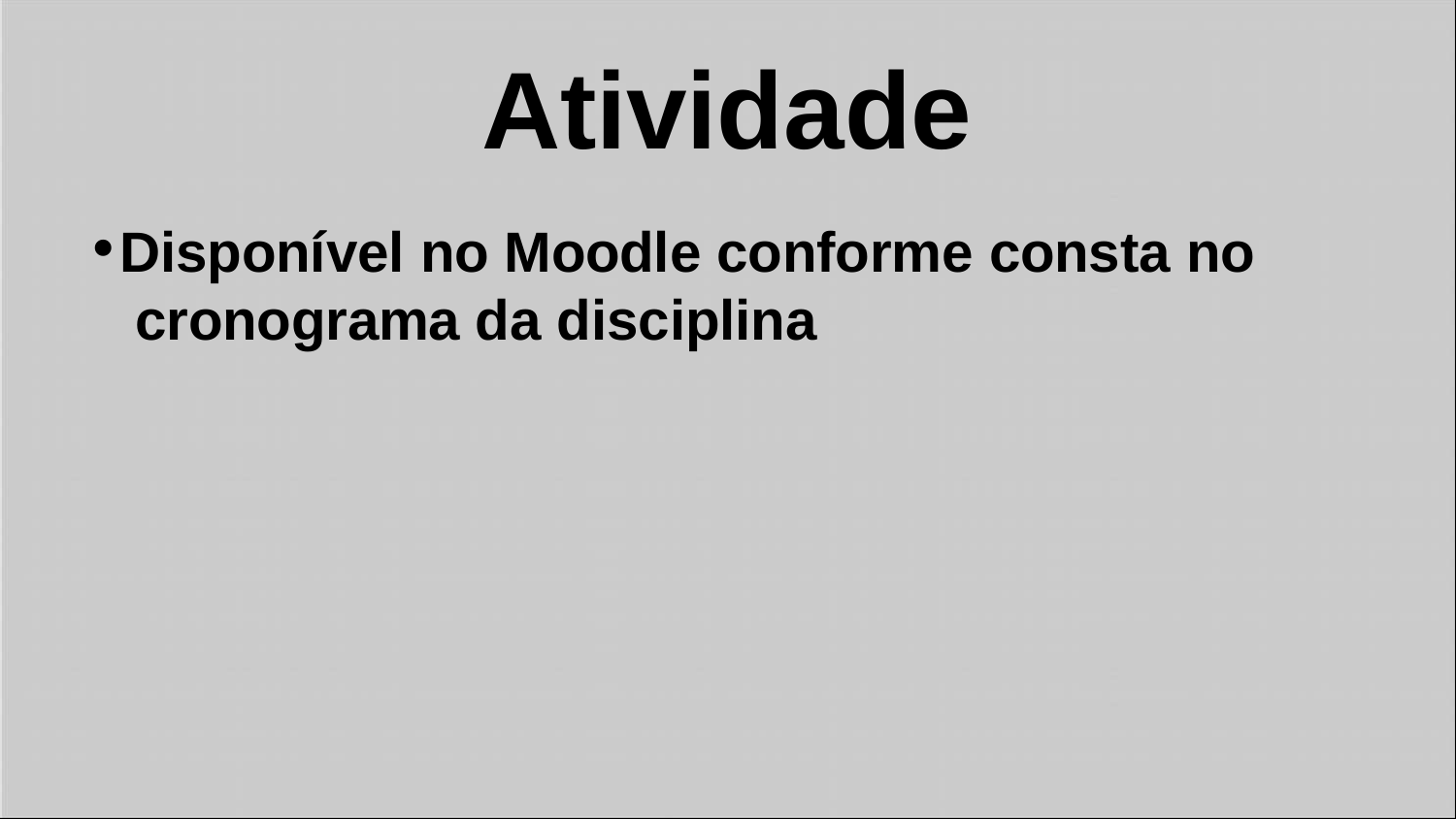

# Atividade
Disponível no Moodle conforme consta no  cronograma da disciplina